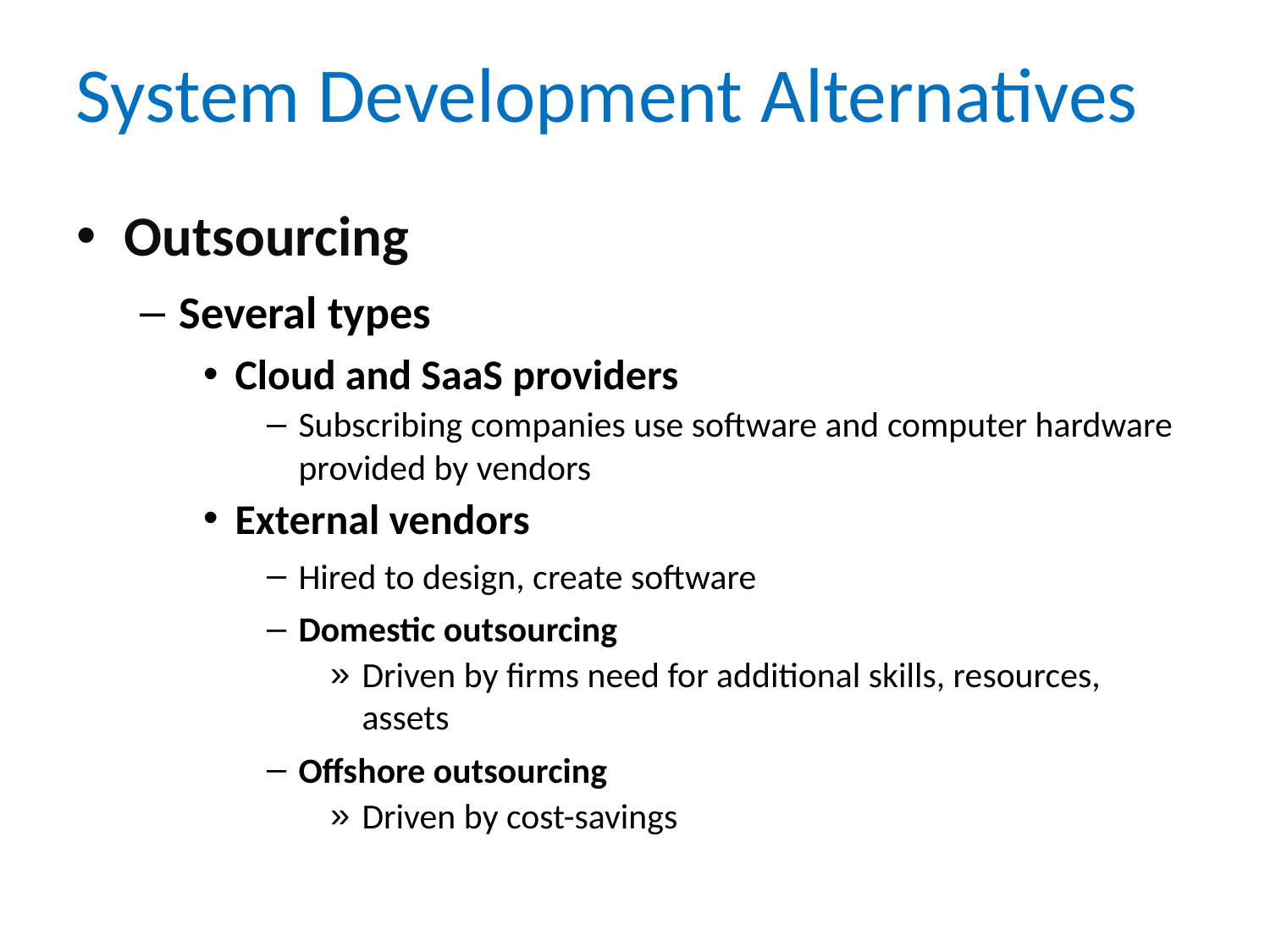

System Development Alternatives
Outsourcing
Several types
Cloud and SaaS providers
Subscribing companies use software and computer hardware provided by vendors
External vendors
Hired to design, create software
Domestic outsourcing
Driven by firms need for additional skills, resources, assets
Offshore outsourcing
Driven by cost-savings